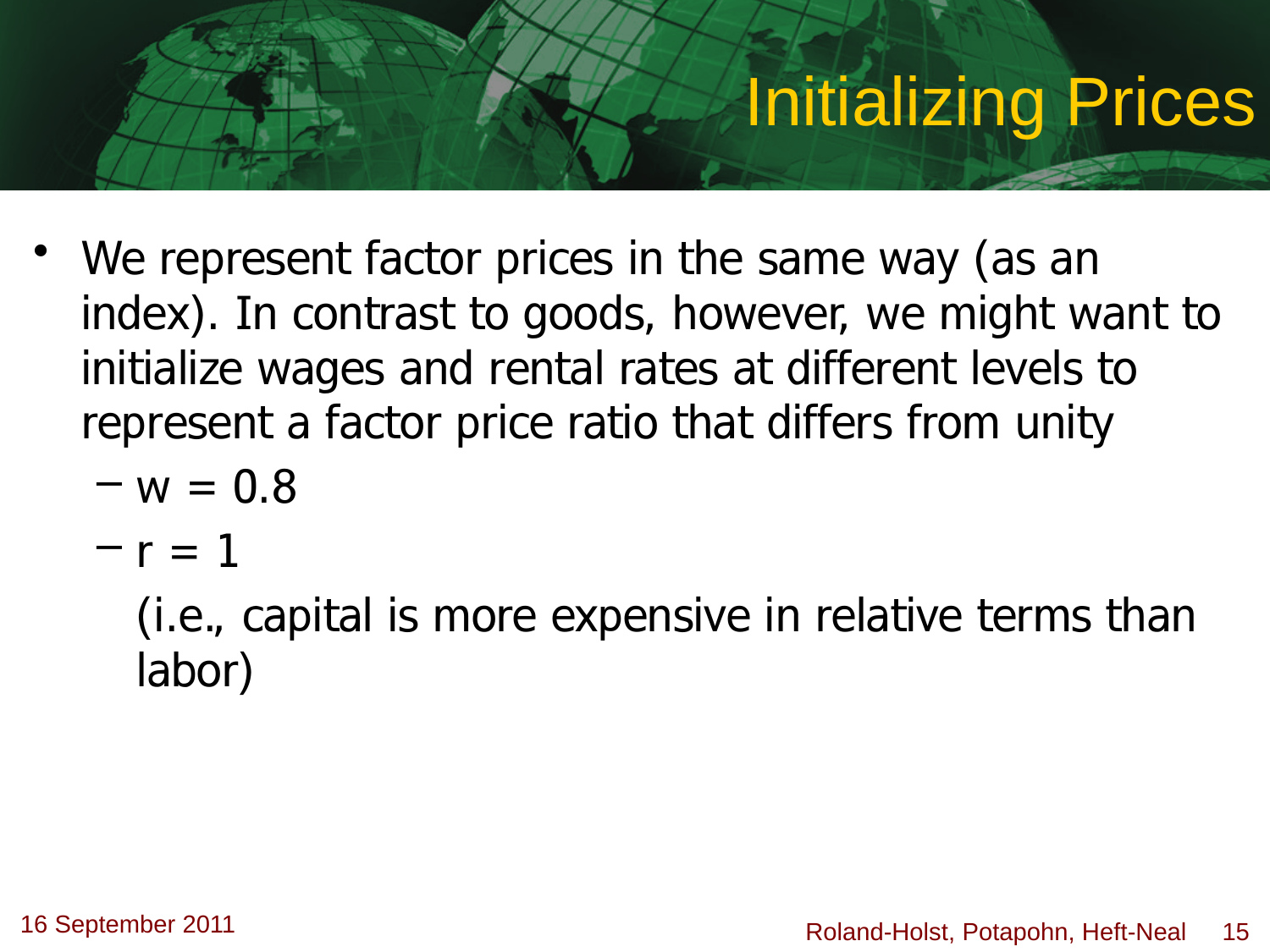

# Initializing Prices
We represent factor prices in the same way (as an index). In contrast to goods, however, we might want to initialize wages and rental rates at different levels to represent a factor price ratio that differs from unity
w = 0.8
r = 1
	(i.e., capital is more expensive in relative terms than labor)